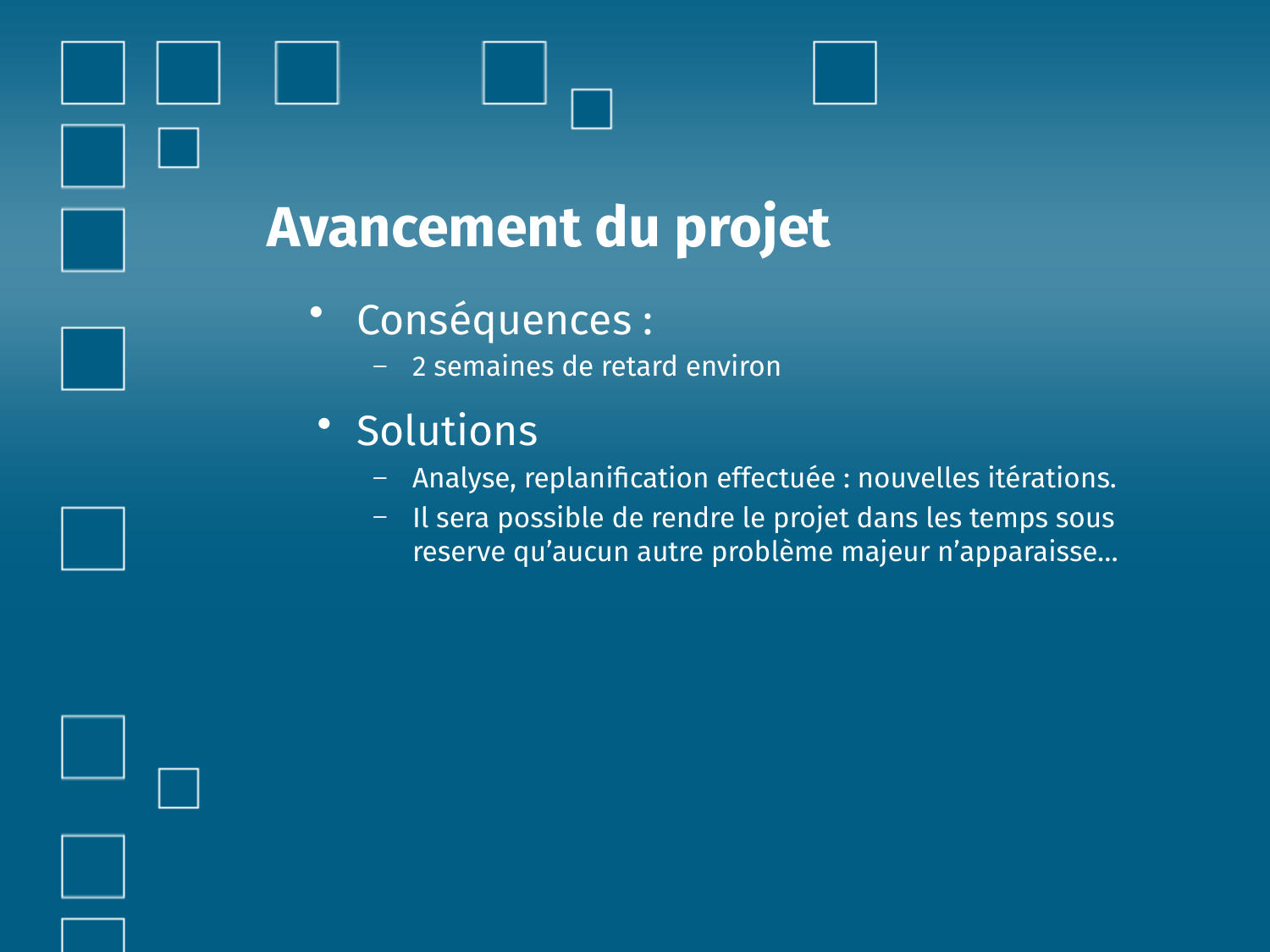

# Avancement du projet
Conséquences :
2 semaines de retard environ
Solutions
Analyse, replanification effectuée : nouvelles itérations.
Il sera possible de rendre le projet dans les temps sous reserve qu’aucun autre problème majeur n’apparaisse…